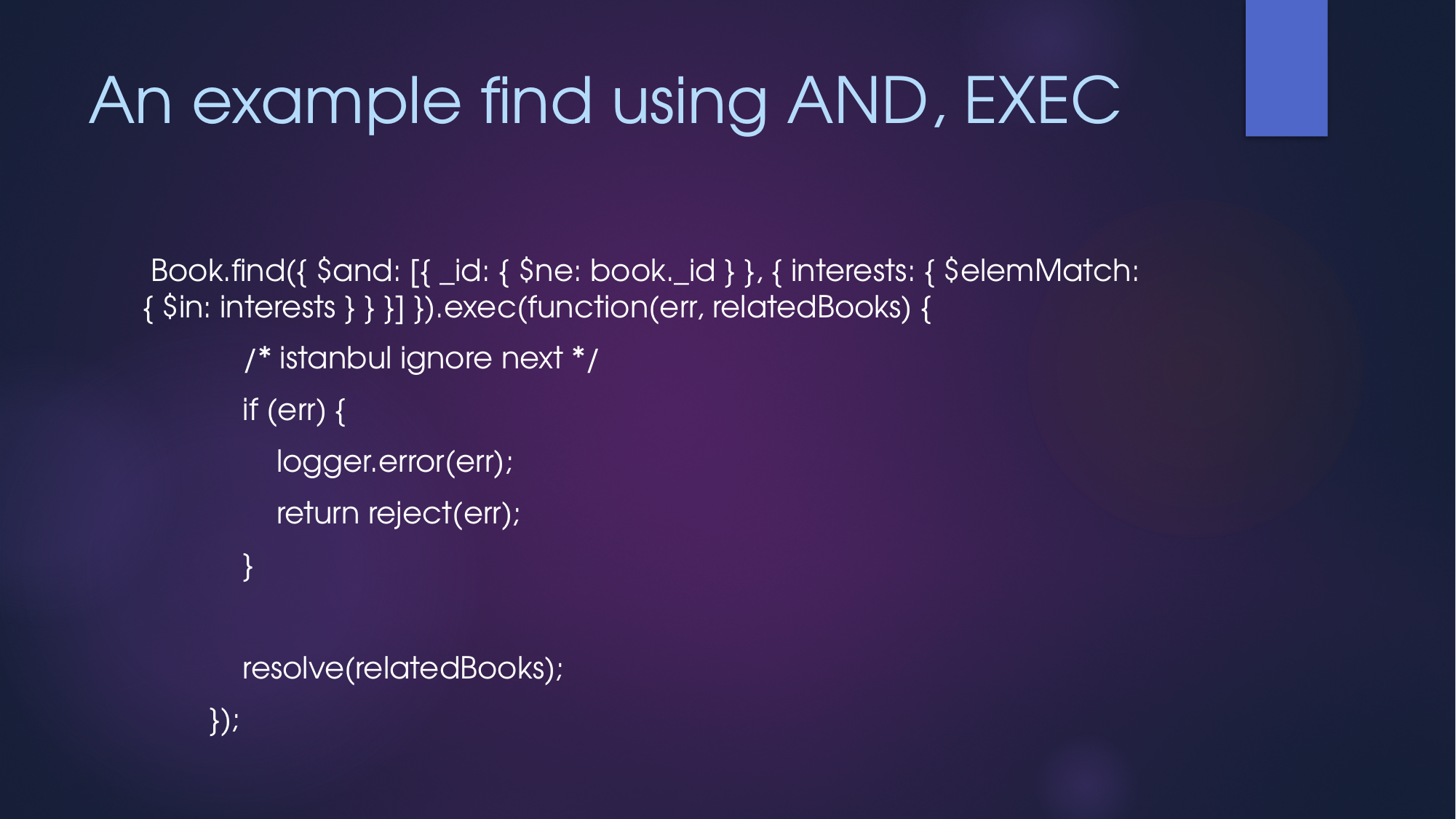

# An example find using AND, EXEC
 Book.find({ $and: [{ _id: { $ne: book._id } }, { interests: { $elemMatch: { $in: interests } } }] }).exec(function(err, relatedBooks) {
            /* istanbul ignore next */
            if (err) {
                logger.error(err);
                return reject(err);
            }

            resolve(relatedBooks);
        });